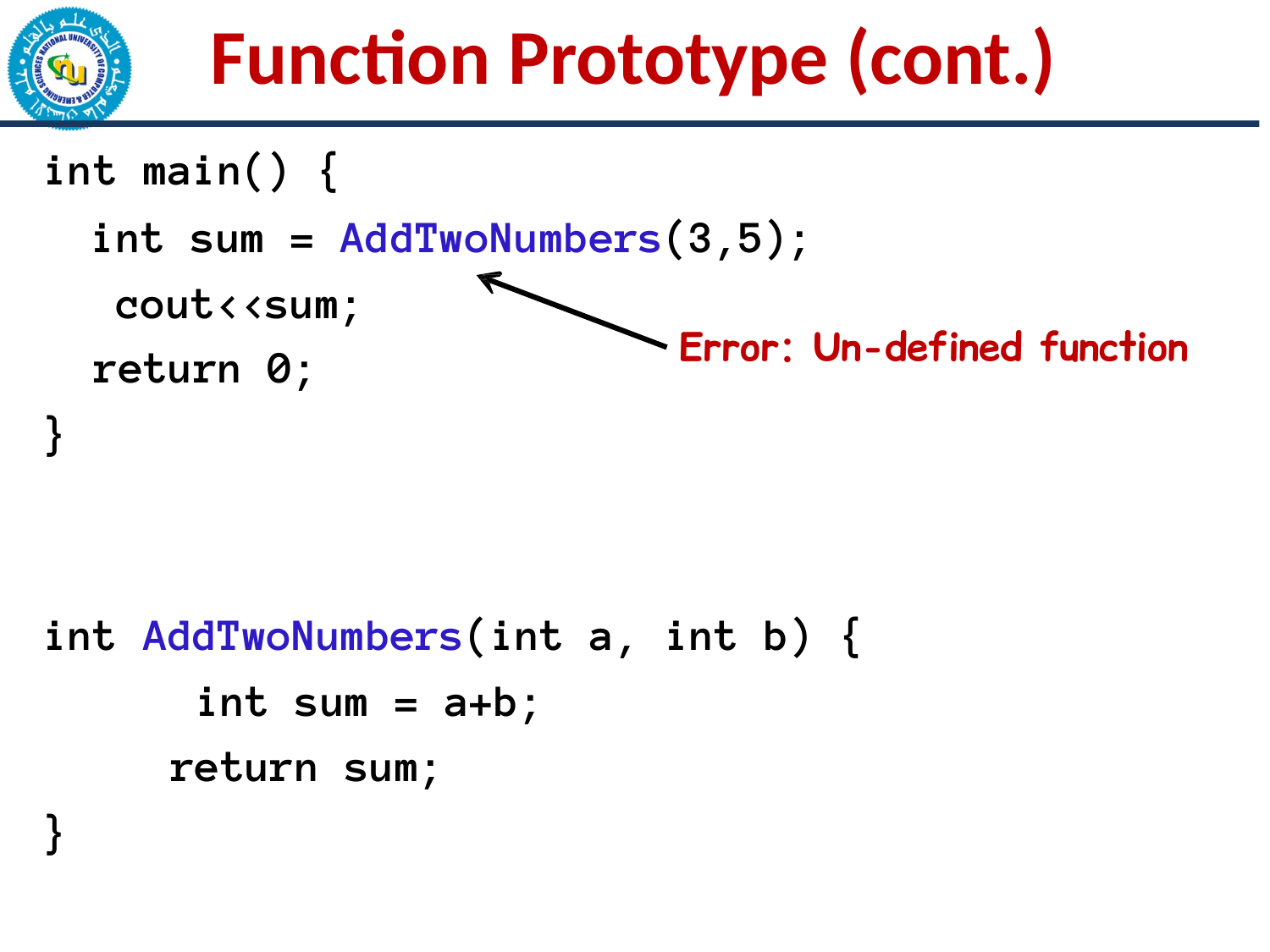

# Function Prototype (cont.)

int main() {
int sum = AddTwoNumbers(3,5);  cout<<sum;

Error: Un-defined function
return 0;
}

int AddTwoNumbers(int a, int b) {  int sum = a+b;
return sum;
}